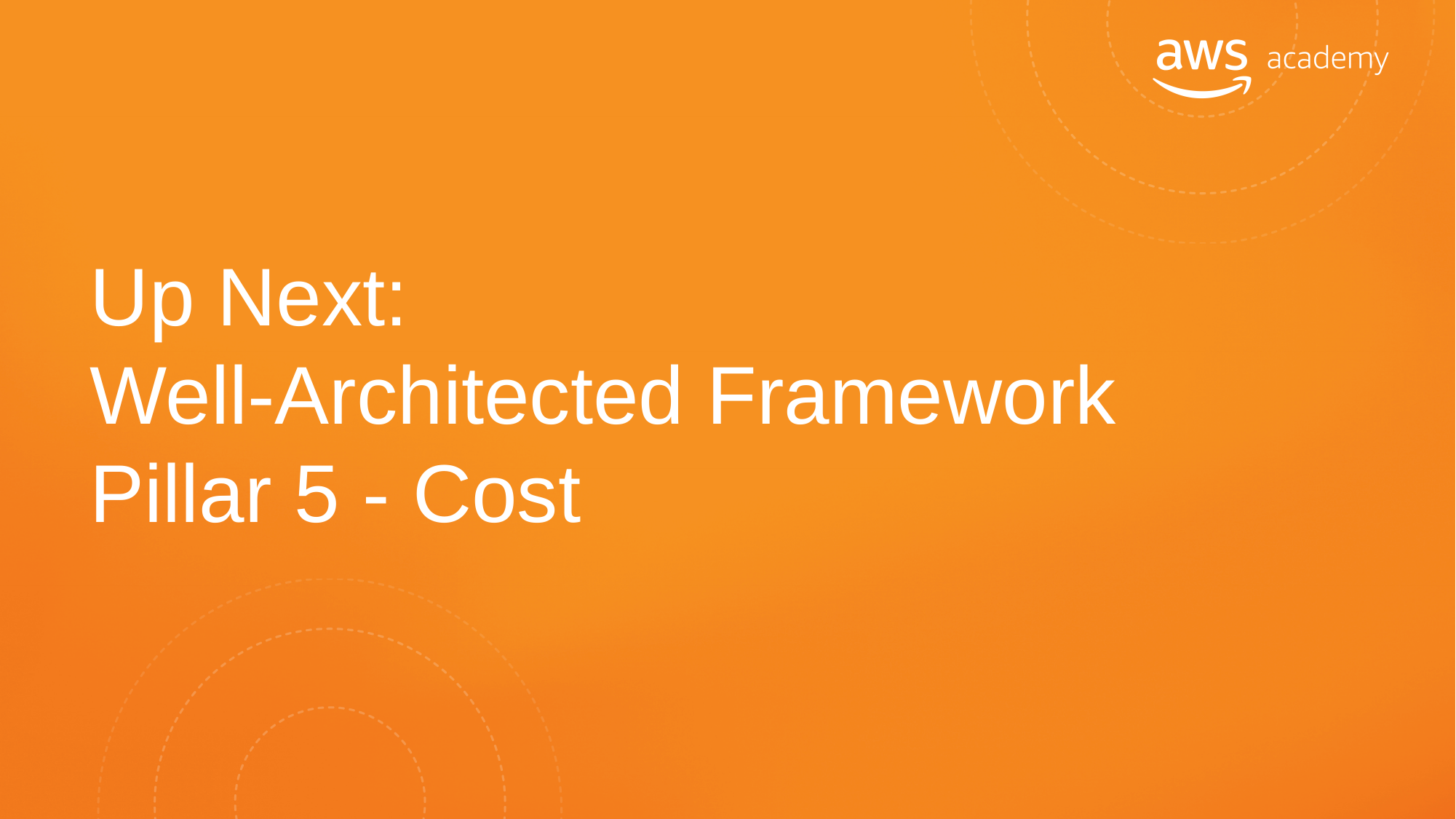

# Up Next: Well-Architected Framework Pillar 5 - Cost